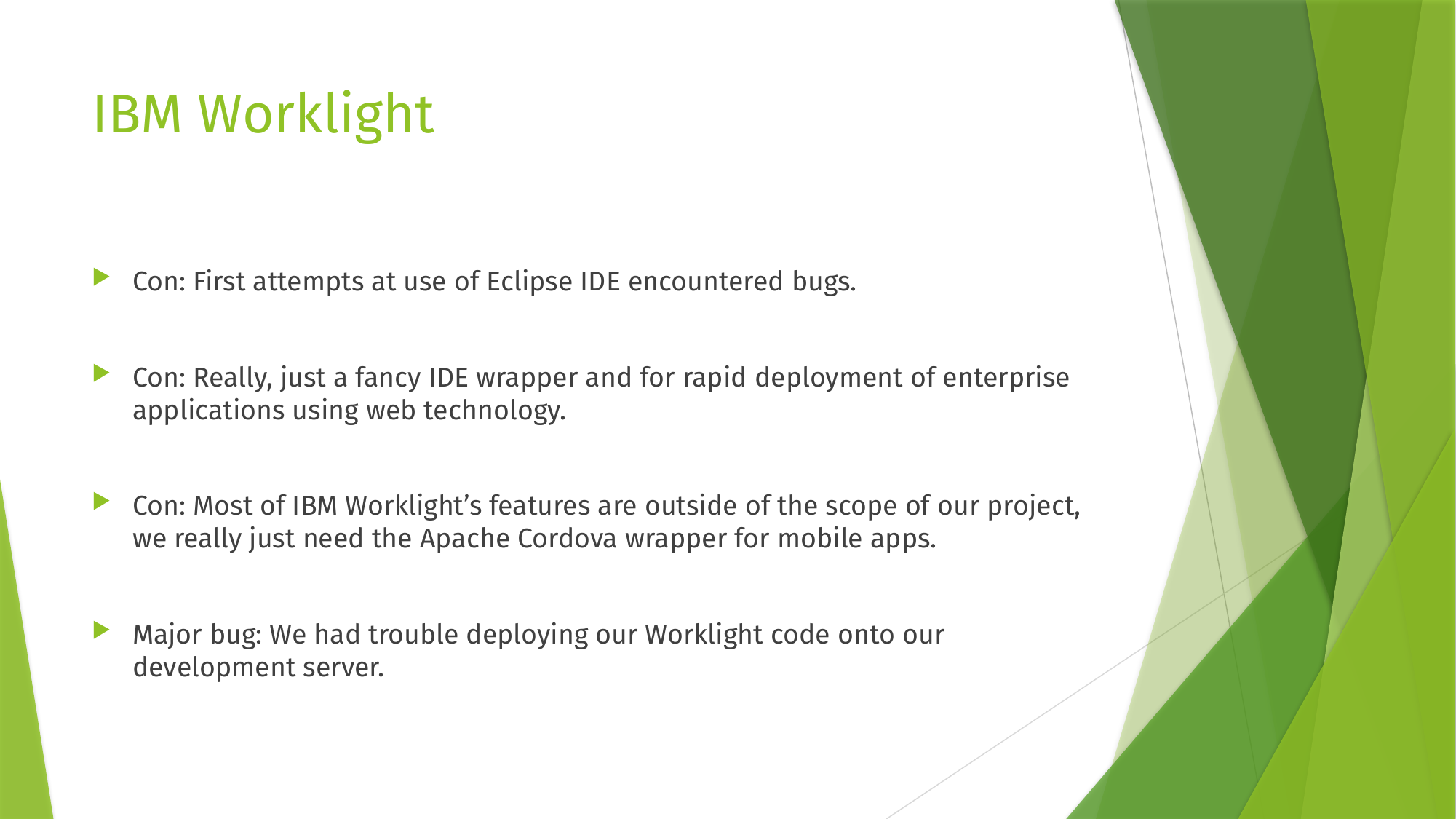

# IBM Worklight
Con: First attempts at use of Eclipse IDE encountered bugs.

Con: Really, just a fancy IDE wrapper and for rapid deployment of enterprise applications using web technology.

Con: Most of IBM Worklight’s features are outside of the scope of our project, we really just need the Apache Cordova wrapper for mobile apps.

Major bug: We had trouble deploying our Worklight code onto our development server.